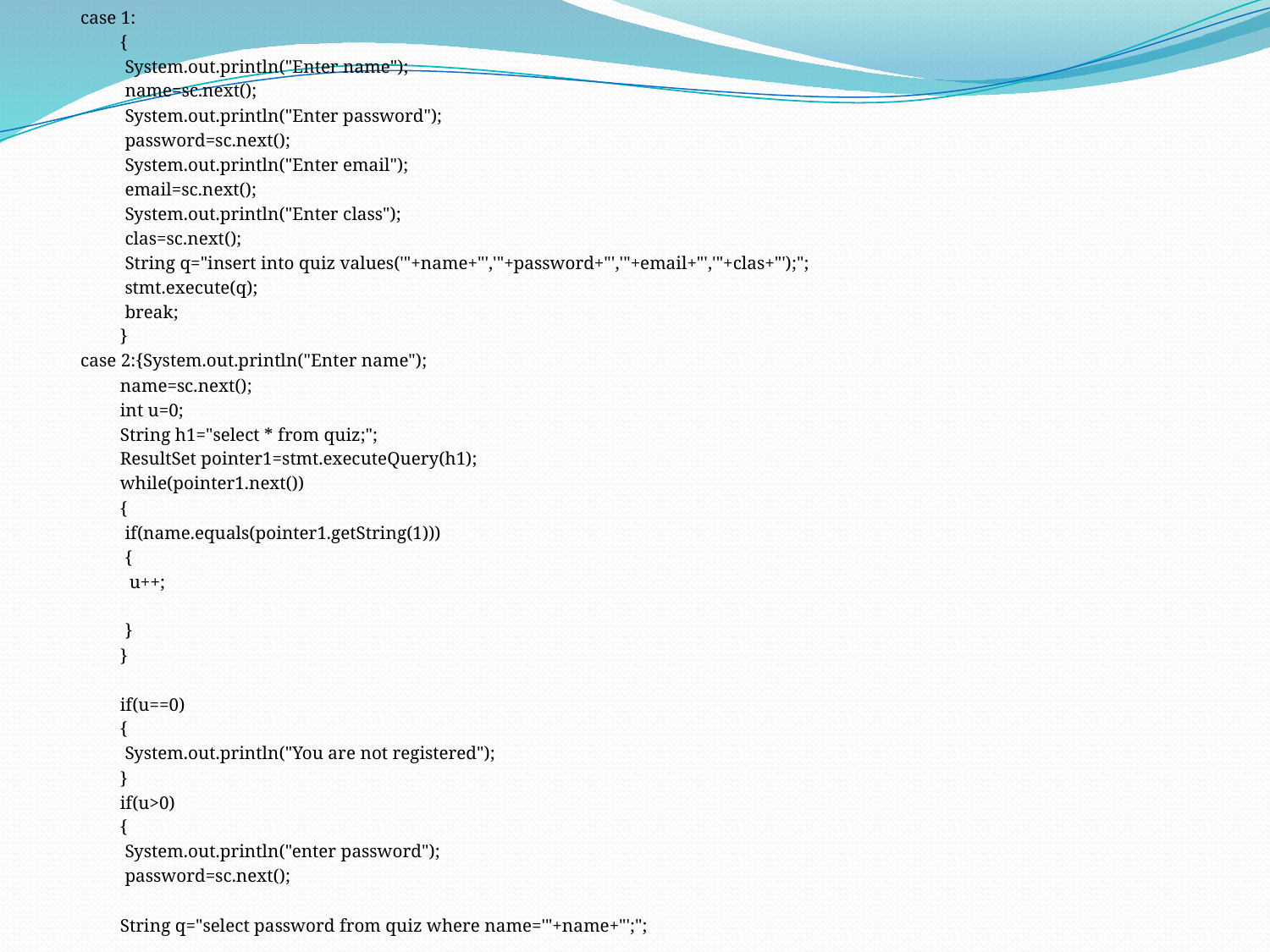

case 1:
	  {
	   System.out.println("Enter name");
	   name=sc.next();
	   System.out.println("Enter password");
	   password=sc.next();
	   System.out.println("Enter email");
	   email=sc.next();
	   System.out.println("Enter class");
	   clas=sc.next();
	   String q="insert into quiz values('"+name+"','"+password+"','"+email+"','"+clas+"');";
	   stmt.execute(q);
	   break;
	  }
 case 2:{System.out.println("Enter name");
	  name=sc.next();
	  int u=0;
	  String h1="select * from quiz;";
	  ResultSet pointer1=stmt.executeQuery(h1);
	  while(pointer1.next())
	  {
	   if(name.equals(pointer1.getString(1)))
	   {
	    u++;

	   }
	  }

	  if(u==0)
	  {
	   System.out.println("You are not registered");
	  }
	  if(u>0)
	  {
	   System.out.println("enter password");
	   password=sc.next();

	  String q="select password from quiz where name='"+name+"';";